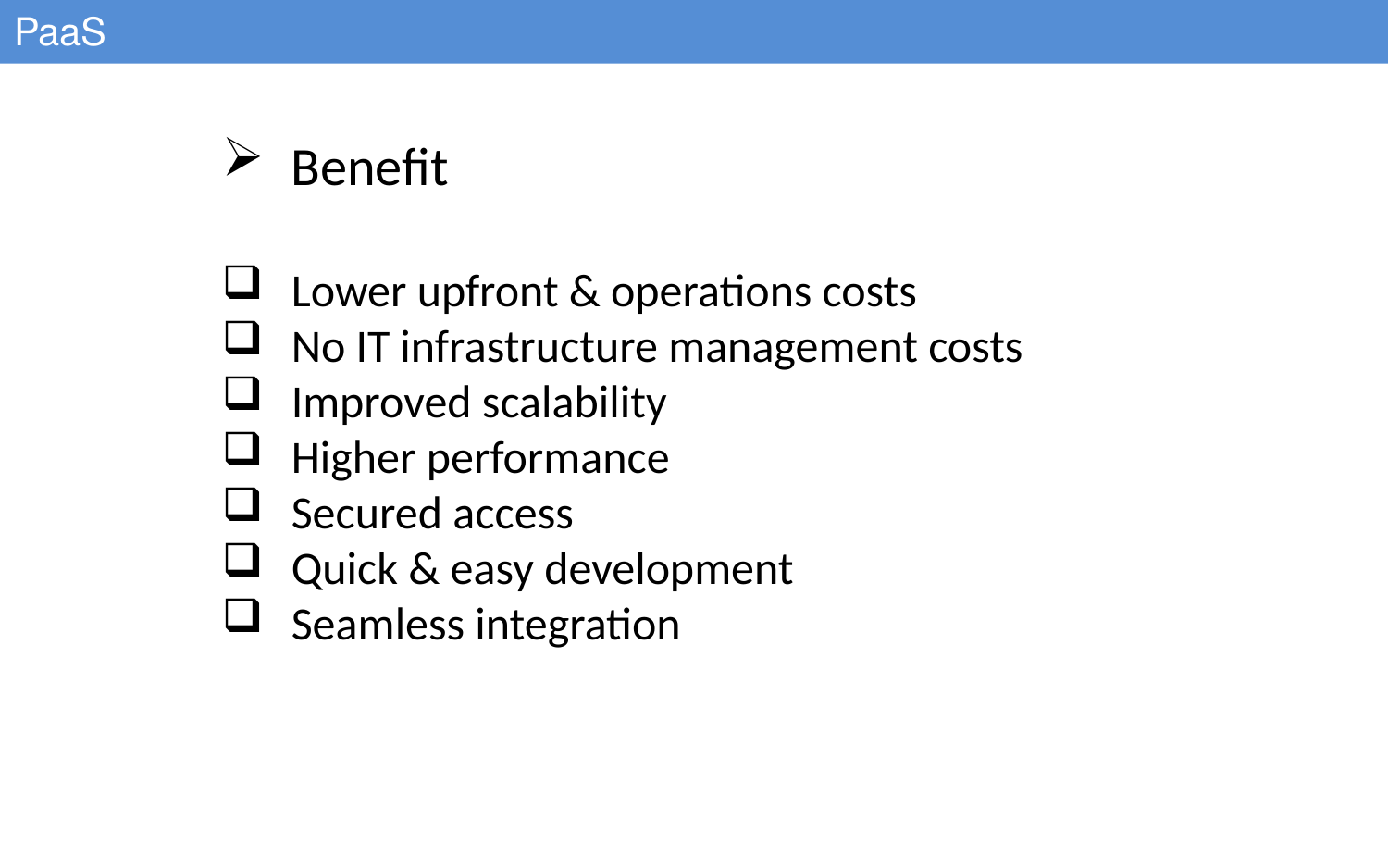

PaaS
Benefit

Lower upfront & operations costs
No IT infrastructure management costs
Improved scalability
Higher performance
Secured access
Quick & easy development
Seamless integration